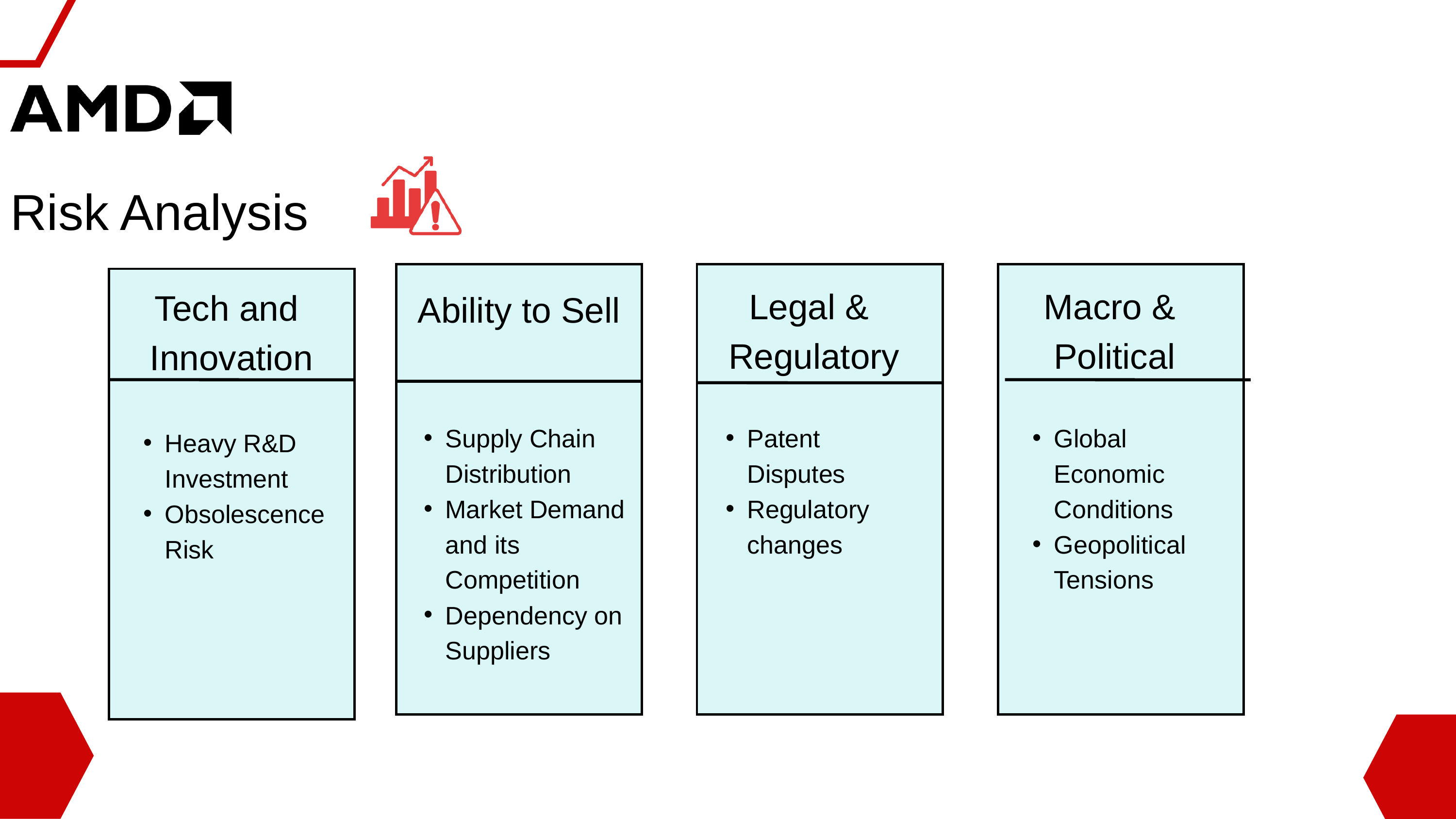

Risk Analysis

Legal &
Regulatory
Macro &
Political
Tech and
Innovation
Ability to Sell

Supply Chain Distribution
Market Demand and its Competition
Dependency on Suppliers
Patent Disputes
Regulatory changes
Global Economic Conditions
Geopolitical Tensions
Heavy R&D Investment
Obsolescence Risk